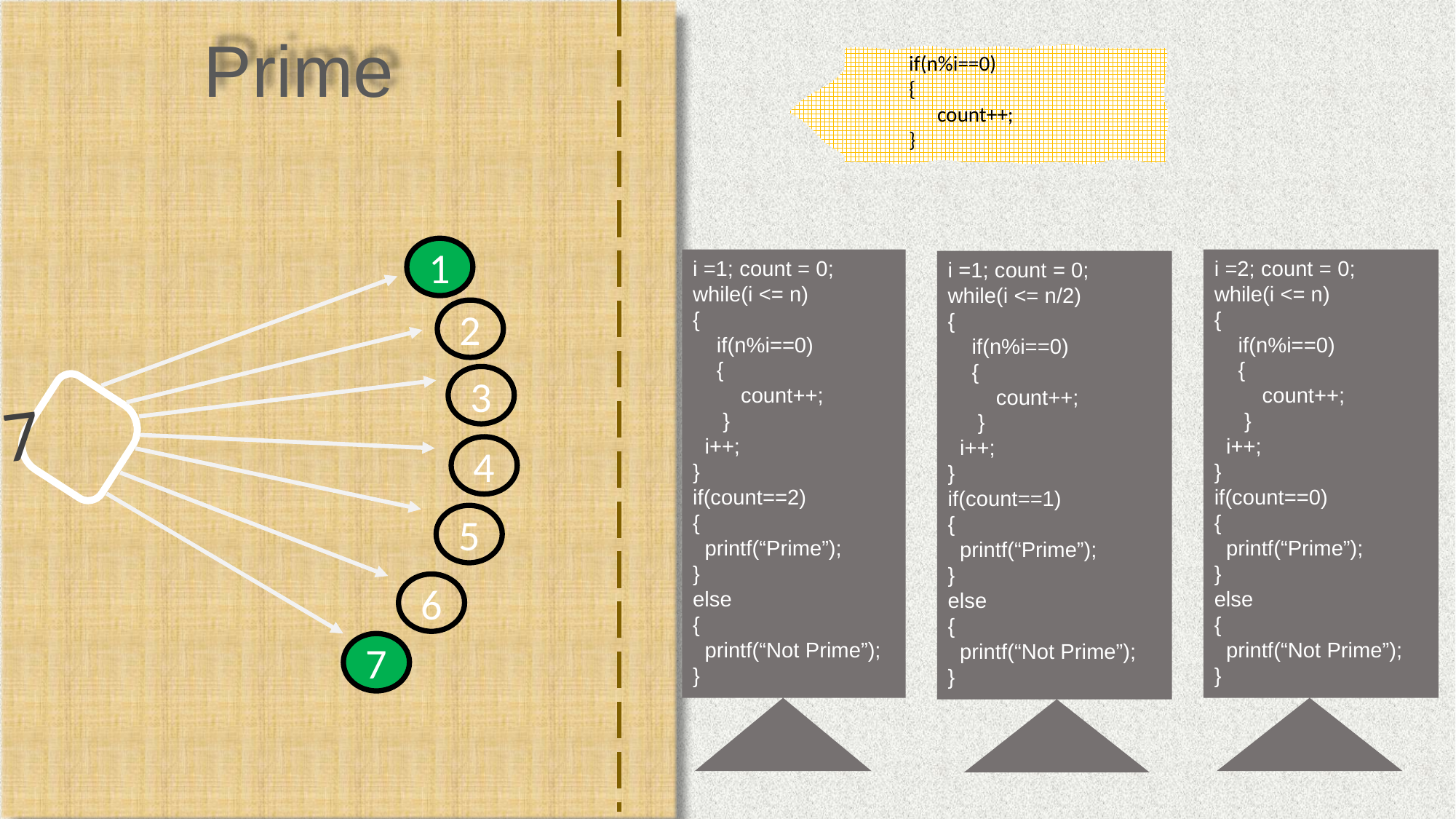

Prime
	if(n%i==0)
	{
   	      count++;
	}
1
i =1; count = 0;
while(i <= n)
{
    if(n%i==0)
    {
        count++;
     }
  i++;
}
if(count==2)
{
  printf(“Prime”);
}
else
{
  printf(“Not Prime”);
}
i =2; count = 0;
while(i <= n)
{
    if(n%i==0)
    {
        count++;
     }
  i++;
}
if(count==0)
{
  printf(“Prime”);
}
else
{
  printf(“Not Prime”);
}
i =1; count = 0;
while(i <= n/2)
{
    if(n%i==0)
    {
        count++;
     }
  i++;
}
if(count==1)
{
  printf(“Prime”);
}
else
{
  printf(“Not Prime”);
}
2
3
7
4
5
6
7